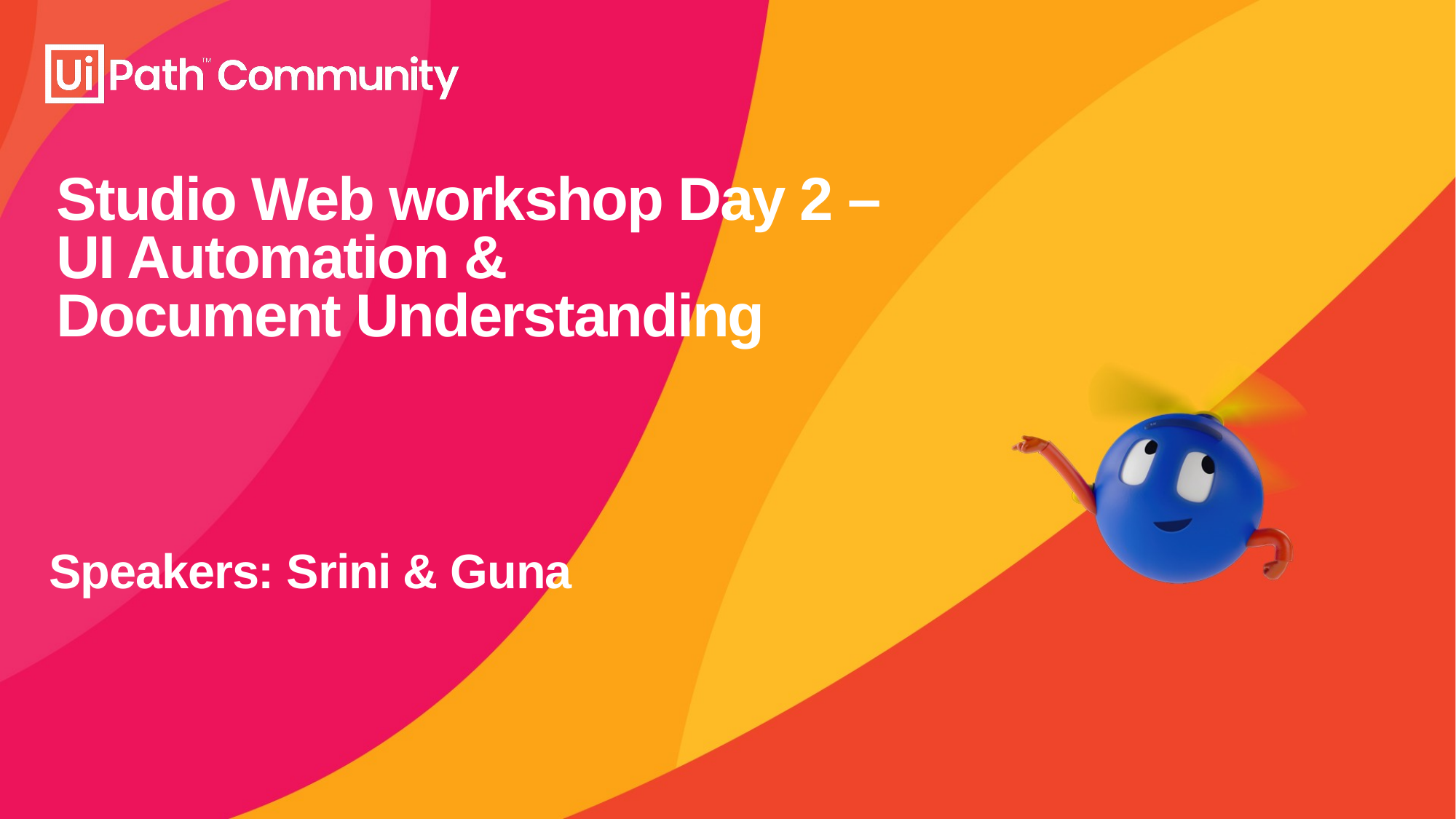

# Studio Web workshop Day 2 – UI Automation & Document Understanding
Speakers: Srini & Guna